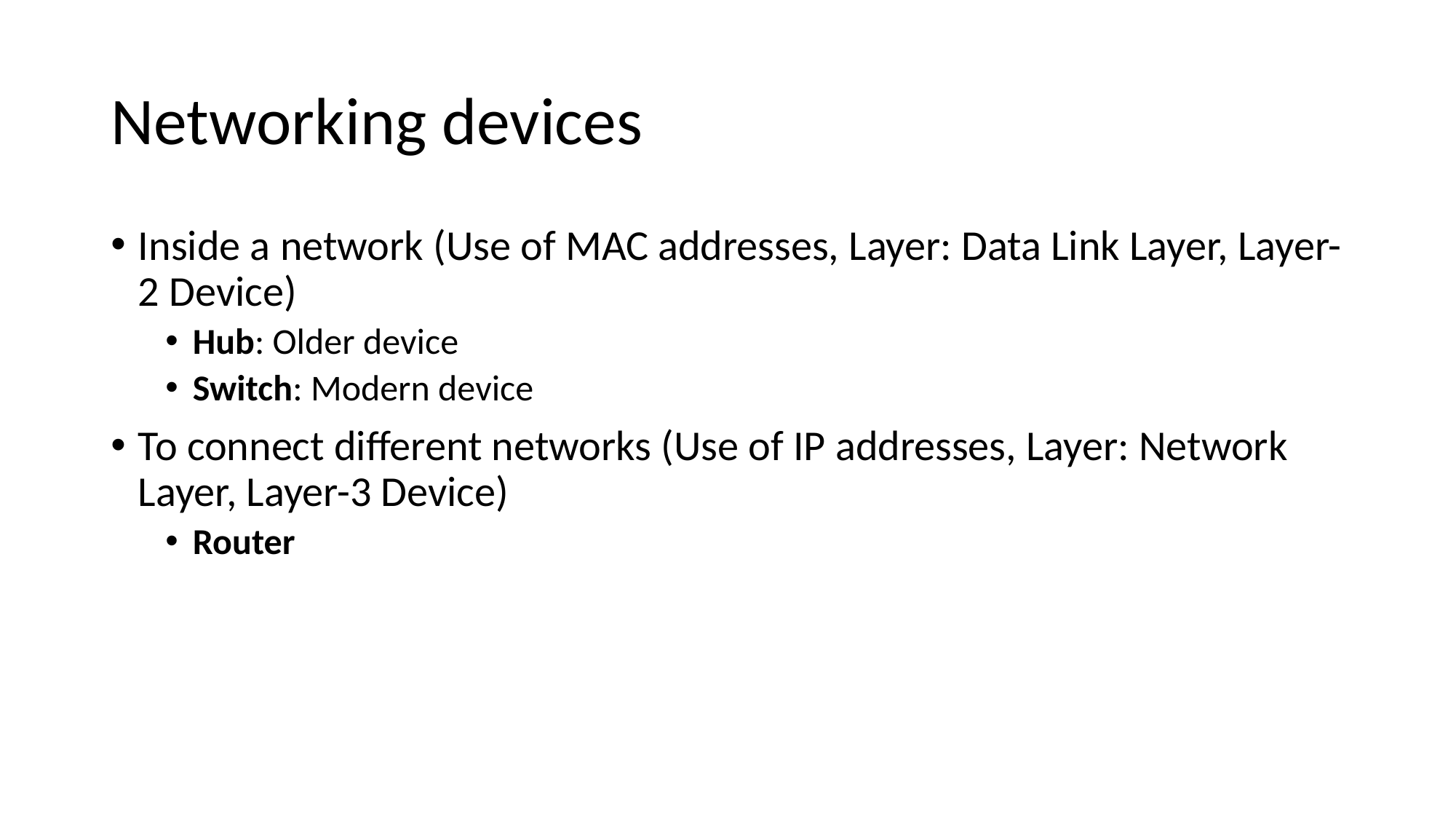

# Networking devices
Inside a network (Use of MAC addresses, Layer: Data Link Layer, Layer-2 Device)
Hub: Older device
Switch: Modern device
To connect different networks (Use of IP addresses, Layer: Network Layer, Layer-3 Device)
Router